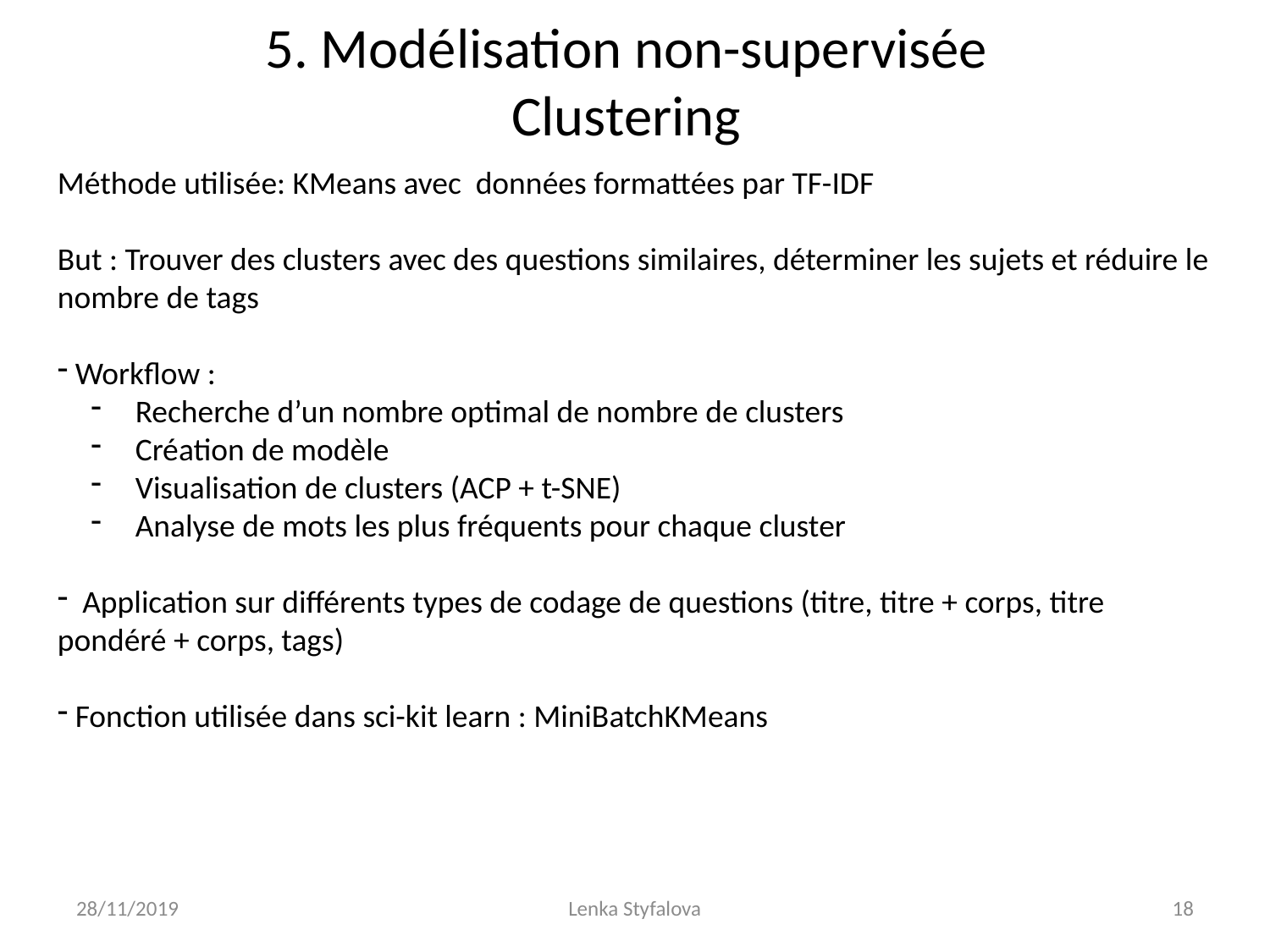

# 5. Modélisation non-supervisée Clustering
Méthode utilisée: KMeans avec  données formattées par TF-IDF

But : Trouver des clusters avec des questions similaires, déterminer les sujets et réduire le nombre de tags

 Workflow :
  Recherche d’un nombre optimal de nombre de clusters
  Création de modèle
  Visualisation de clusters (ACP + t-SNE)
  Analyse de mots les plus fréquents pour chaque cluster

  Application sur différents types de codage de questions (titre, titre + corps, titre pondéré + corps, tags)

 Fonction utilisée dans sci-kit learn : MiniBatchKMeans
28/11/2019
Lenka Styfalova
18